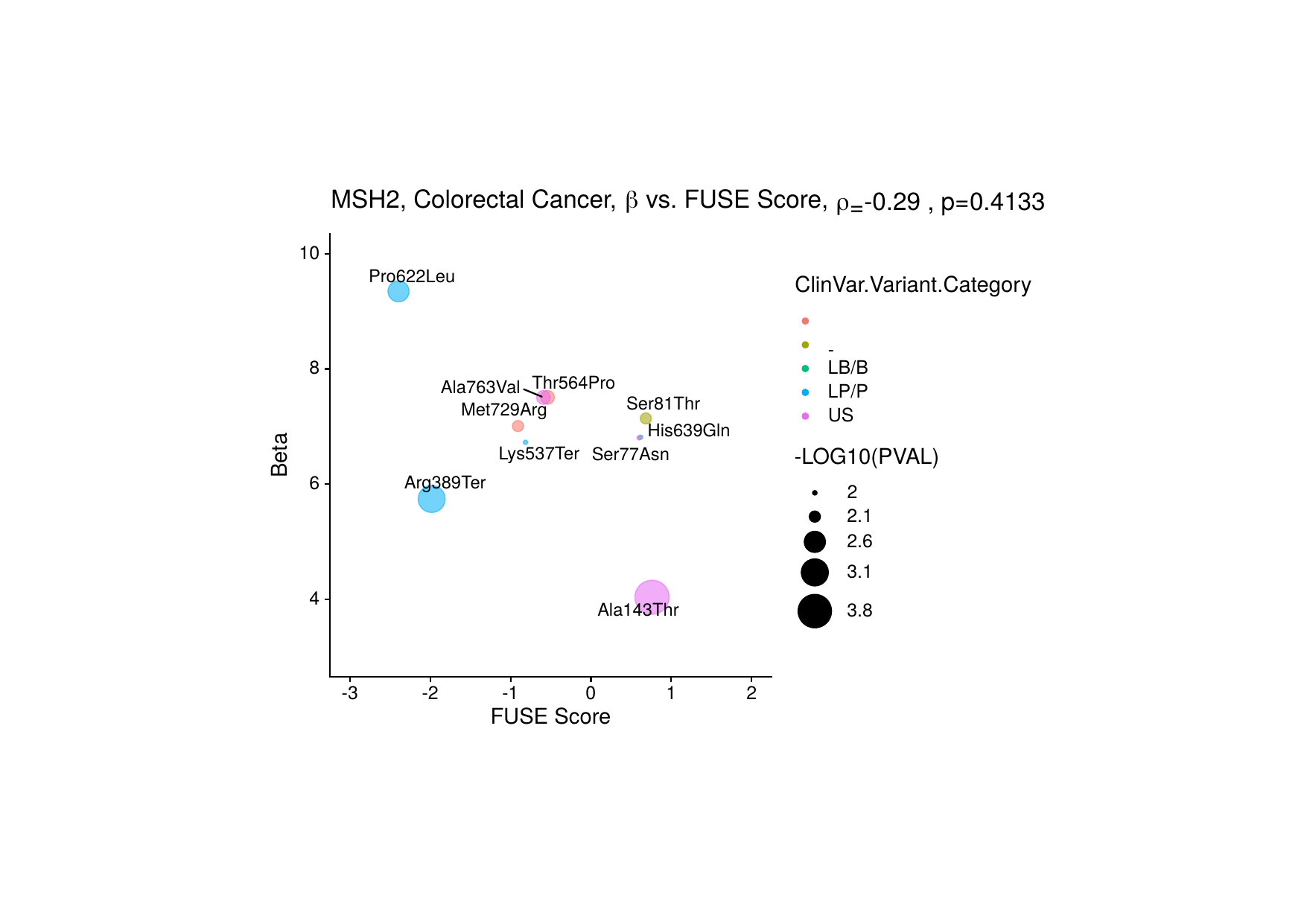

β
MSH2, Colorectal Cancer,
 vs. FUSE Score,
 , p=
-0.29
0.4133
ρ
=

10

Pro622Leu
ClinVar.Variant.Category

-
LB/B
8

Thr564Pro
Ala763Val
LP/P

Ser81Thr
Met729Arg
US

His639Gln

Lys537Ter
Beta
-LOG10(PVAL)
Ser77Asn
Arg389Ter
6

2

2.1

2.6

3.1

4

Ala143Thr
3.8

-3
0
-2
2
-1
1
FUSE Score